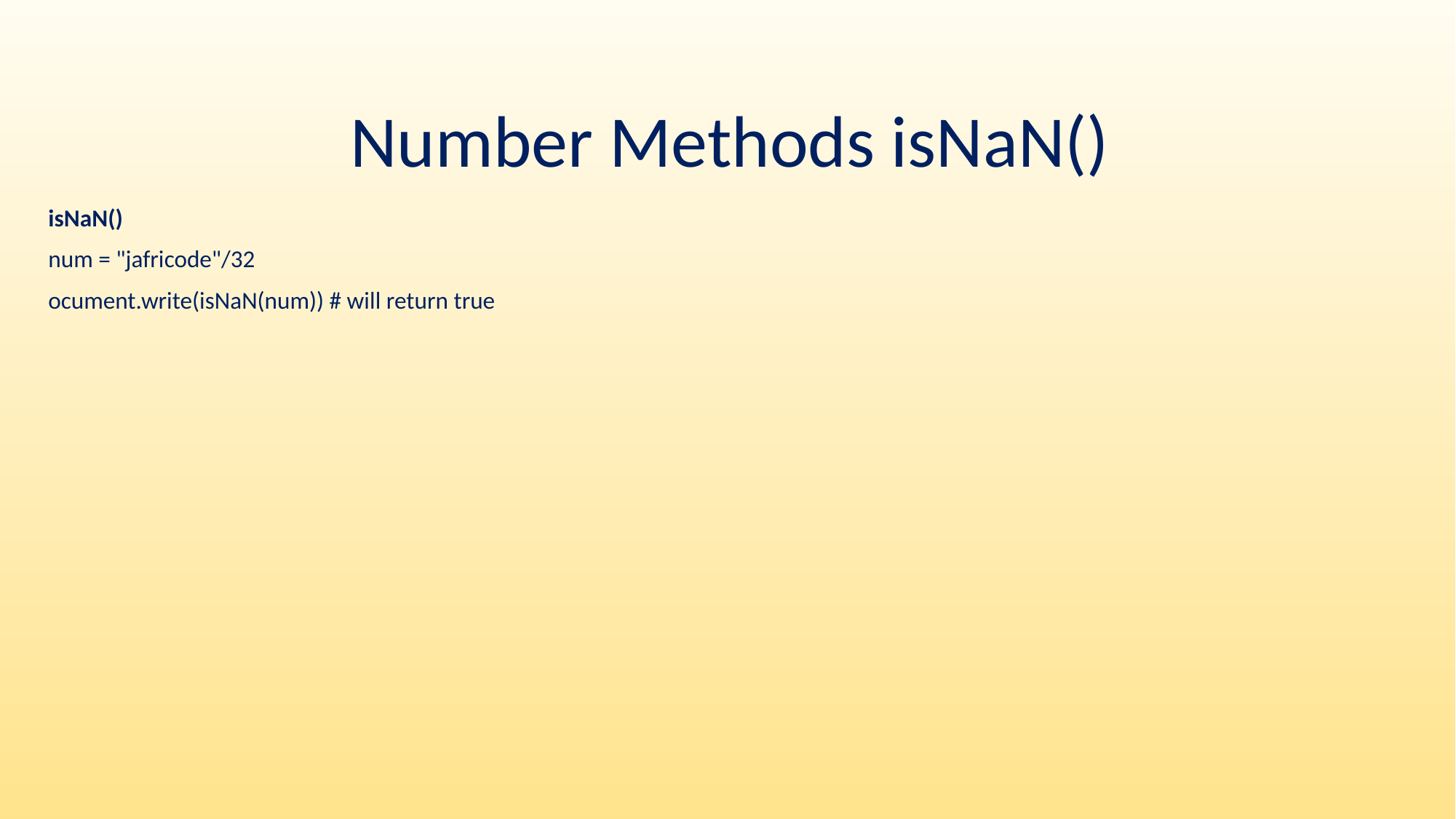

# Number Methods isNaN()
isNaN()
num = "jafricode"/32
ocument.write(isNaN(num)) # will return true